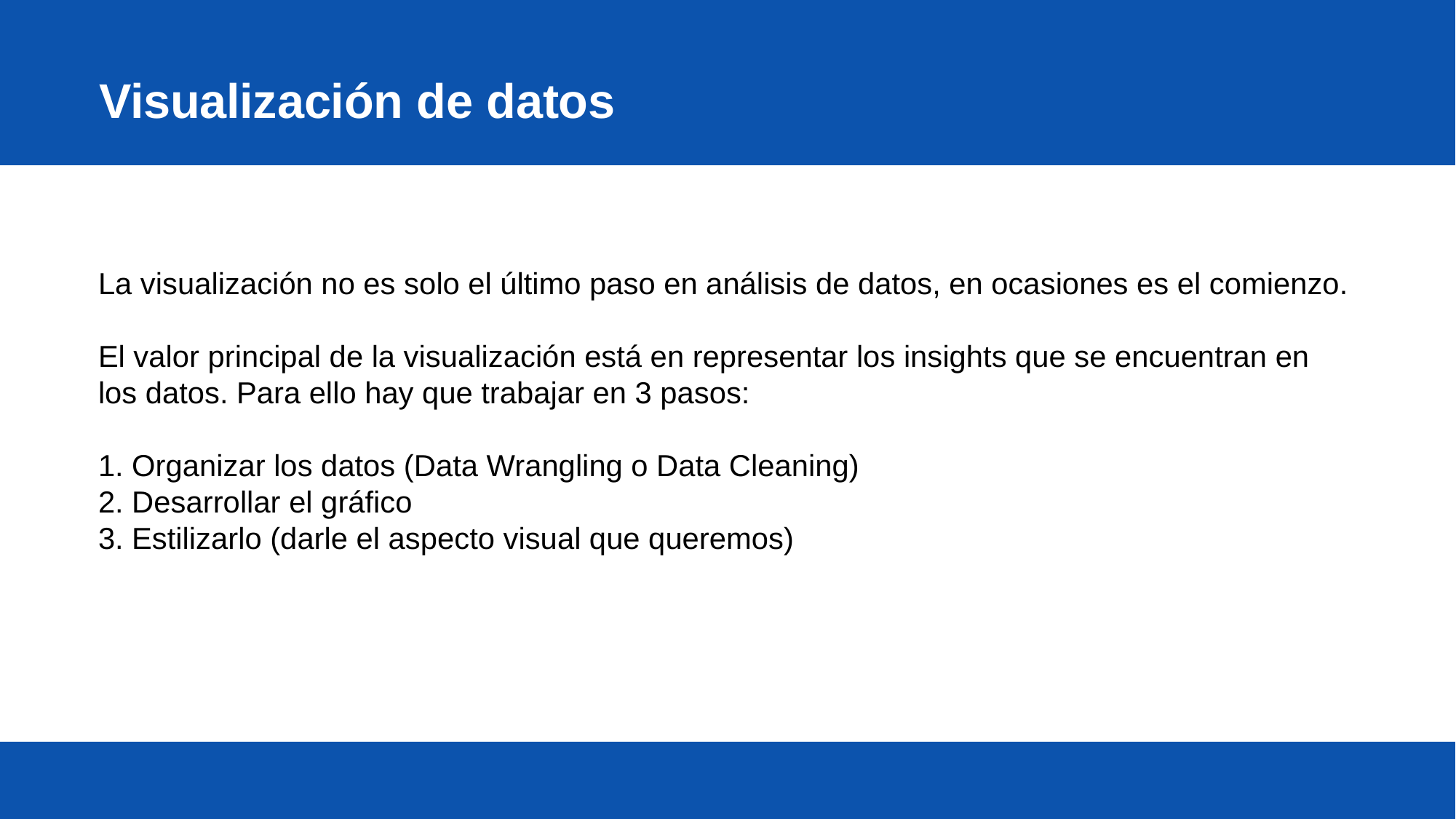

# Visualización de datos
La visualización no es solo el último paso en análisis de datos, en ocasiones es el comienzo.

El valor principal de la visualización está en representar los insights que se encuentran en los datos. Para ello hay que trabajar en 3 pasos:
1. Organizar los datos (Data Wrangling o Data Cleaning)
2. Desarrollar el gráfico
3. Estilizarlo (darle el aspecto visual que queremos)